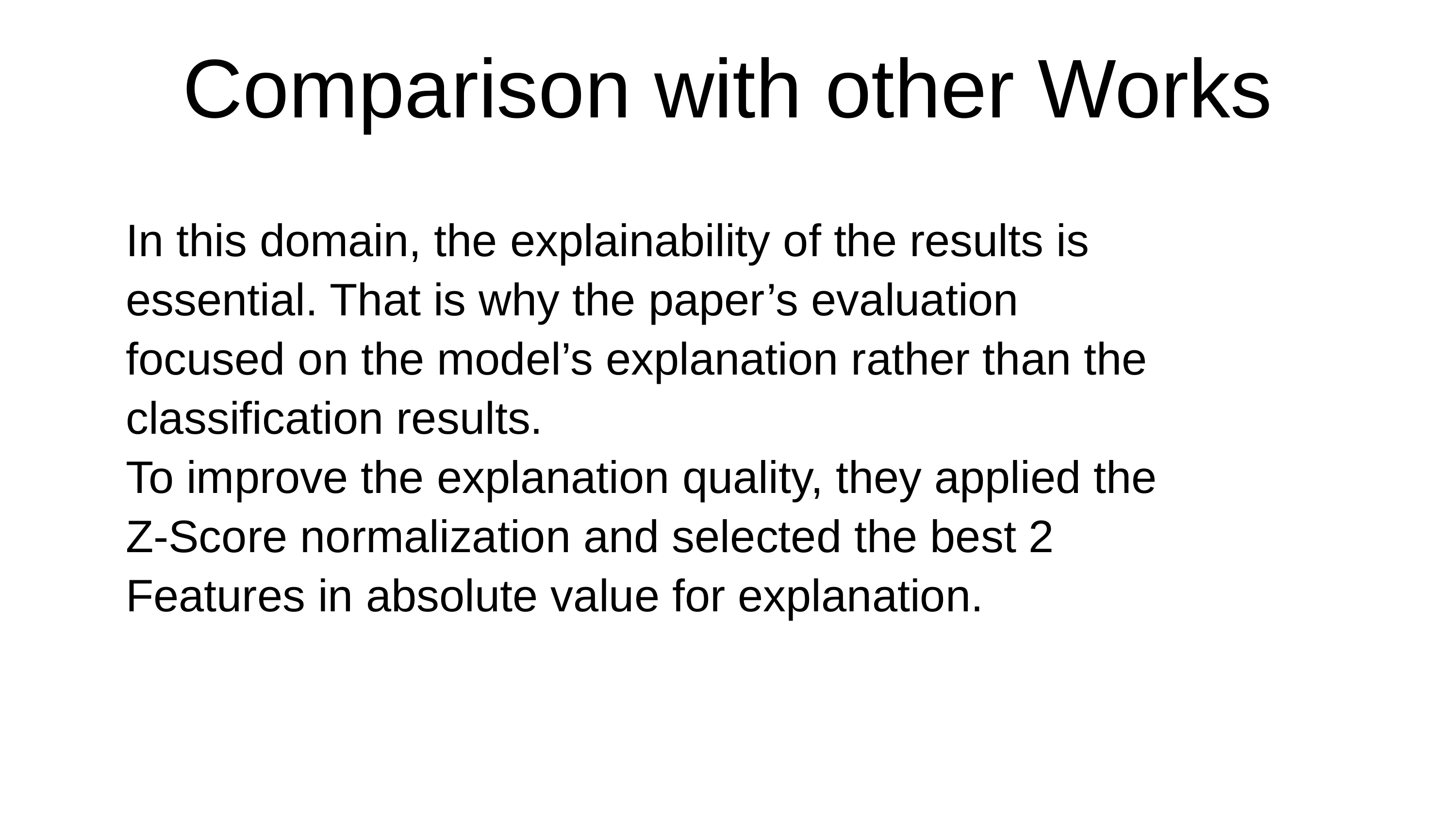

Comparison with other Works
In this domain, the explainability of the results is essential. That is why the paper’s evaluation focused on the model’s explanation rather than the classification results.
To improve the explanation quality, they applied the Z-Score normalization and selected the best 2 Features in absolute value for explanation.